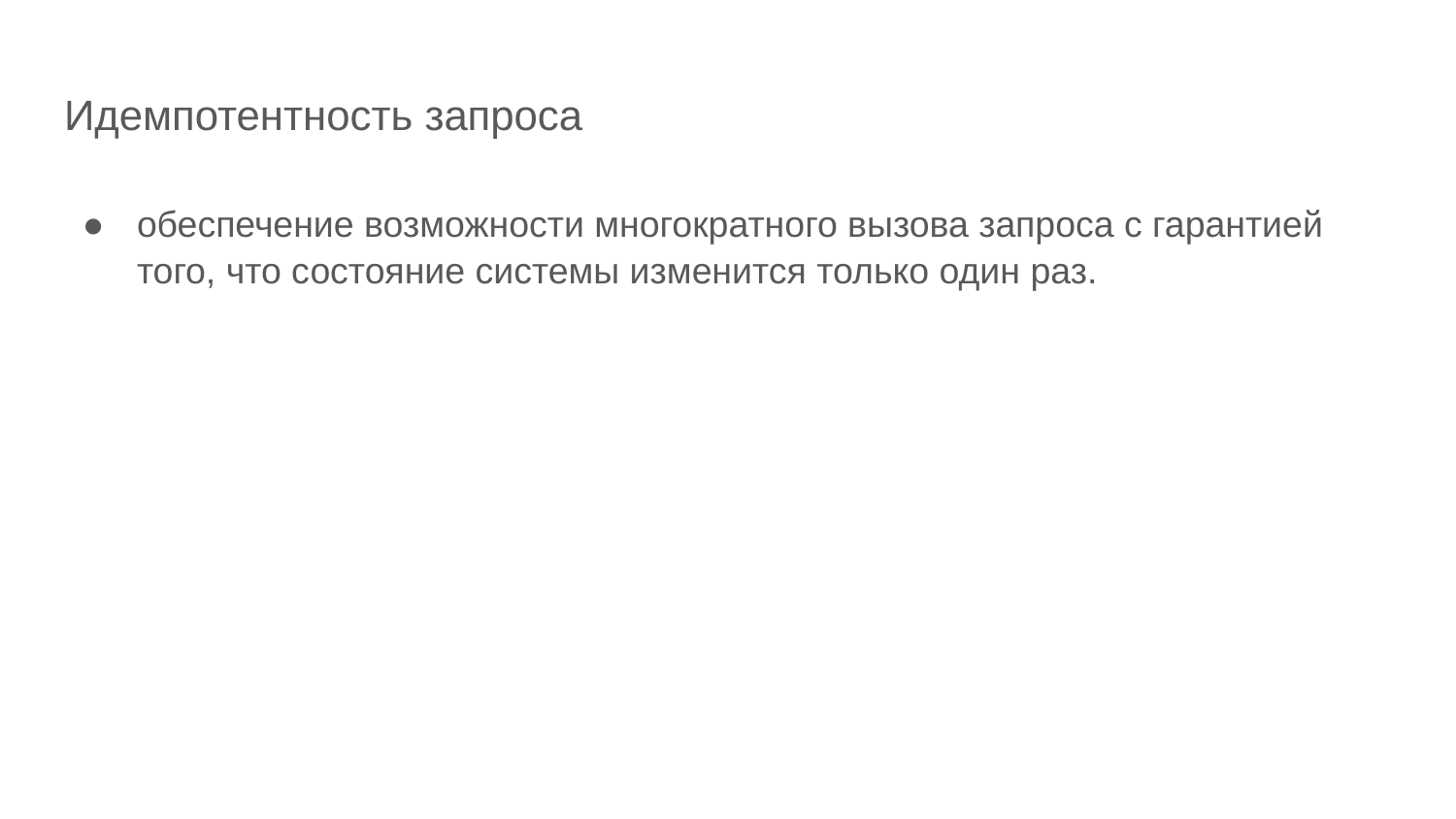

# Идемпотентность запроса
обеспечение возможности многократного вызова запроса с гарантией того, что состояние системы изменится только один раз.